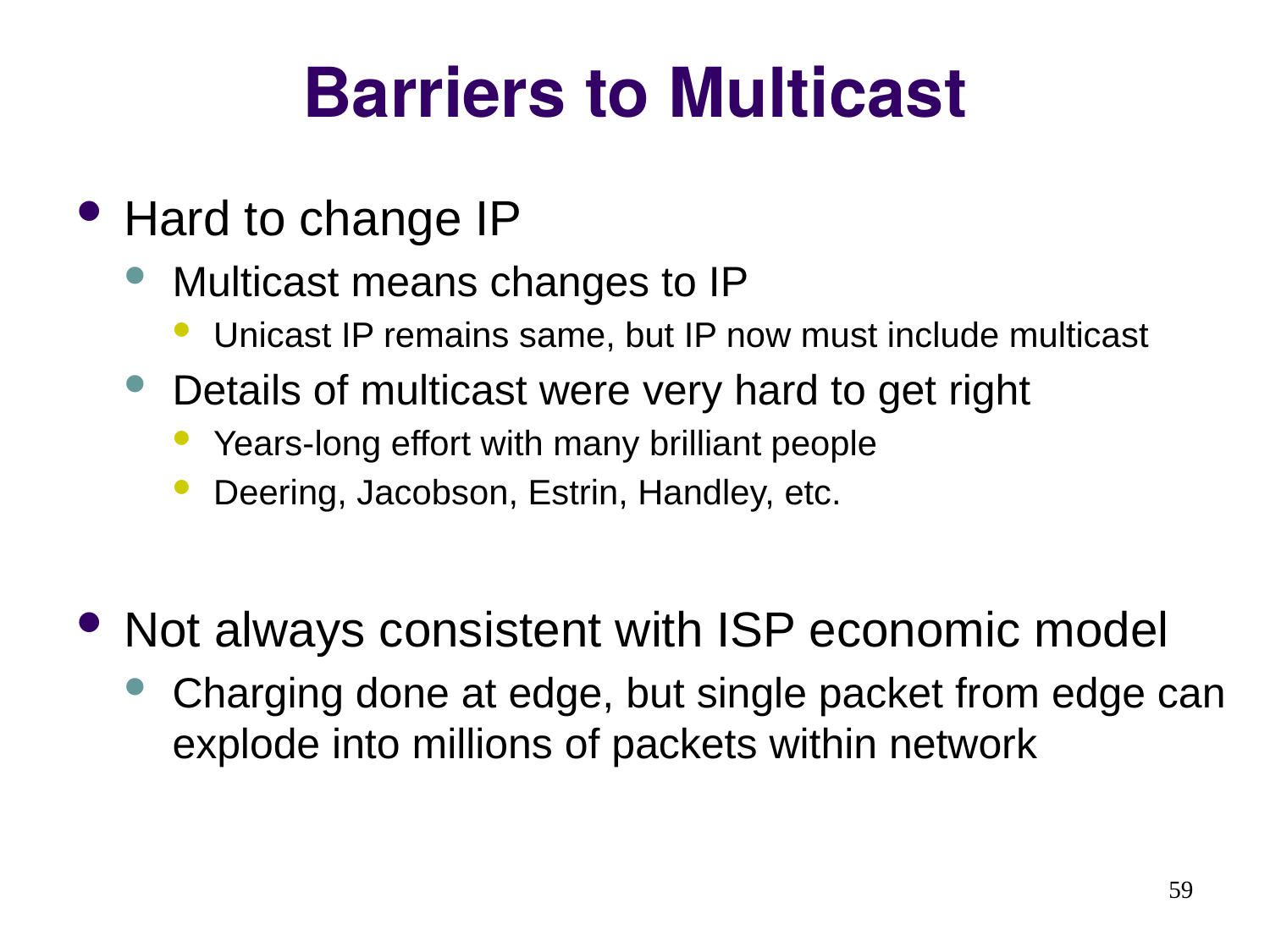

# Barriers to Multicast
Hard to change IP
Multicast means changes to IP
Unicast IP remains same, but IP now must include multicast
Details of multicast were very hard to get right
Years-long effort with many brilliant people
Deering, Jacobson, Estrin, Handley, etc.

Not always consistent with ISP economic model
Charging done at edge, but single packet from edge can explode into millions of packets within network

59